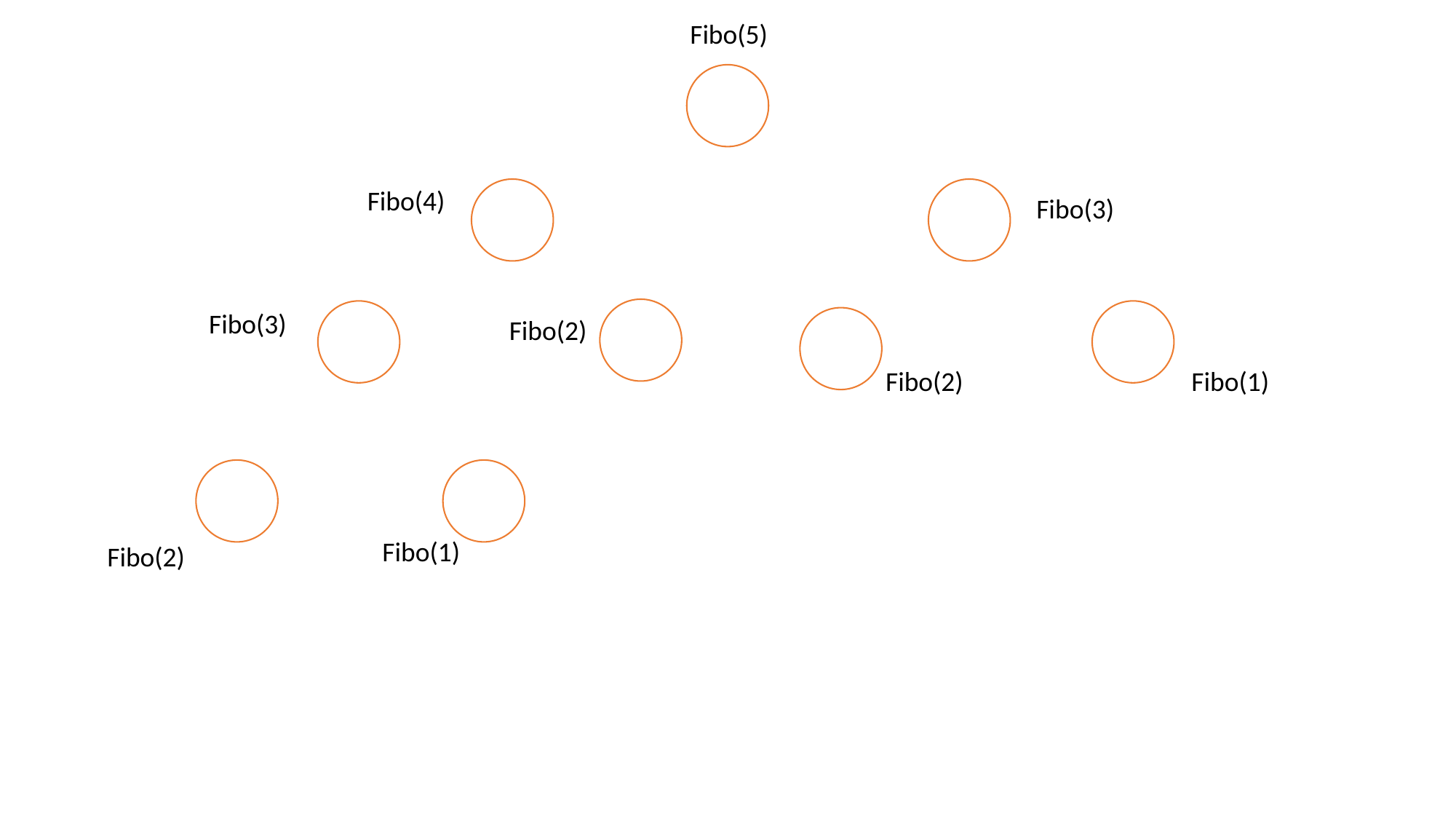

Fibo(5)

Fibo(4)

Fibo(3)

Fibo(3)

Fibo(2)
Fibo(2)
Fibo(1)

Fibo(1)
Fibo(2)